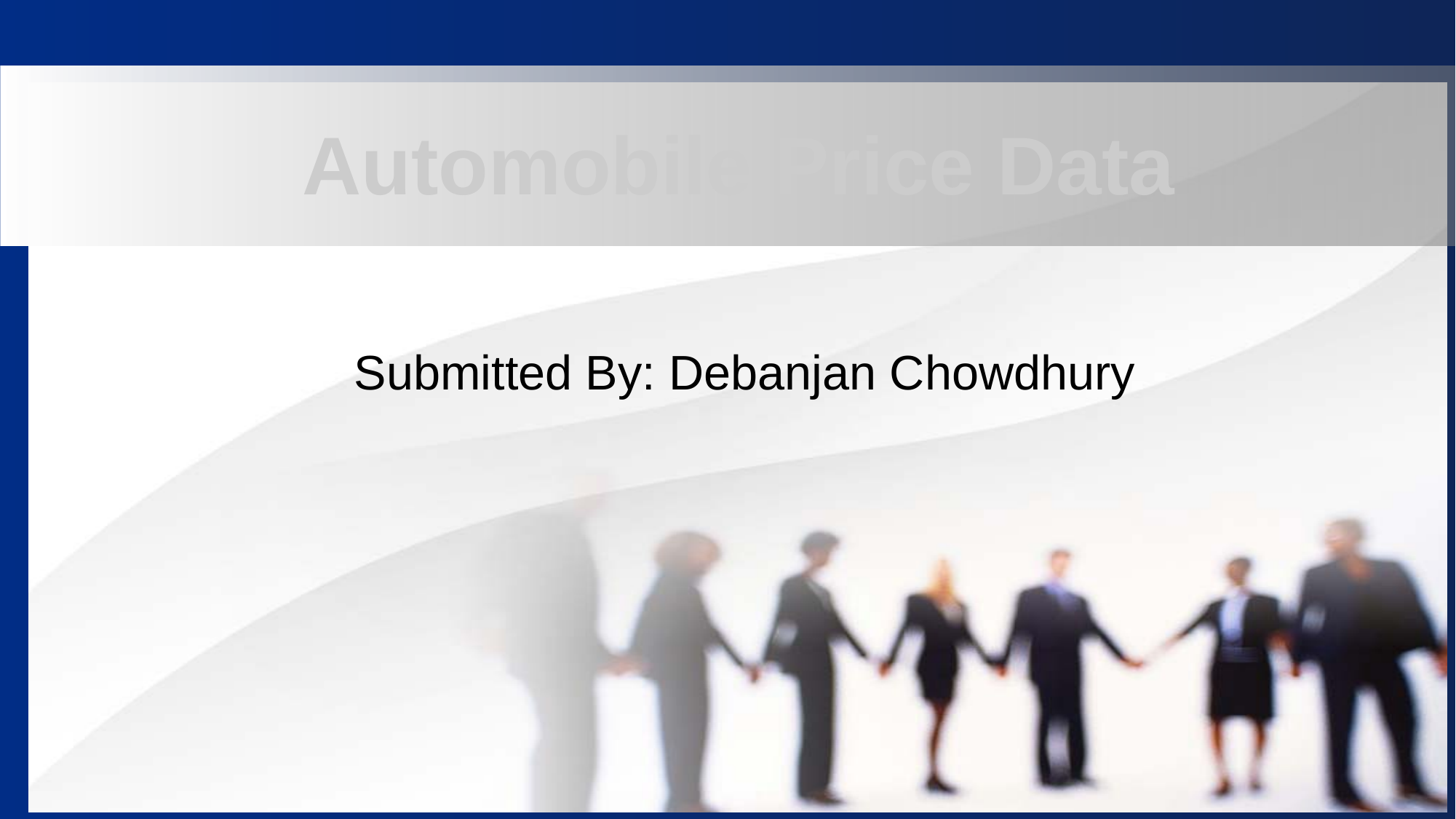

# Automobile Price Data
Submitted By: Debanjan Chowdhury